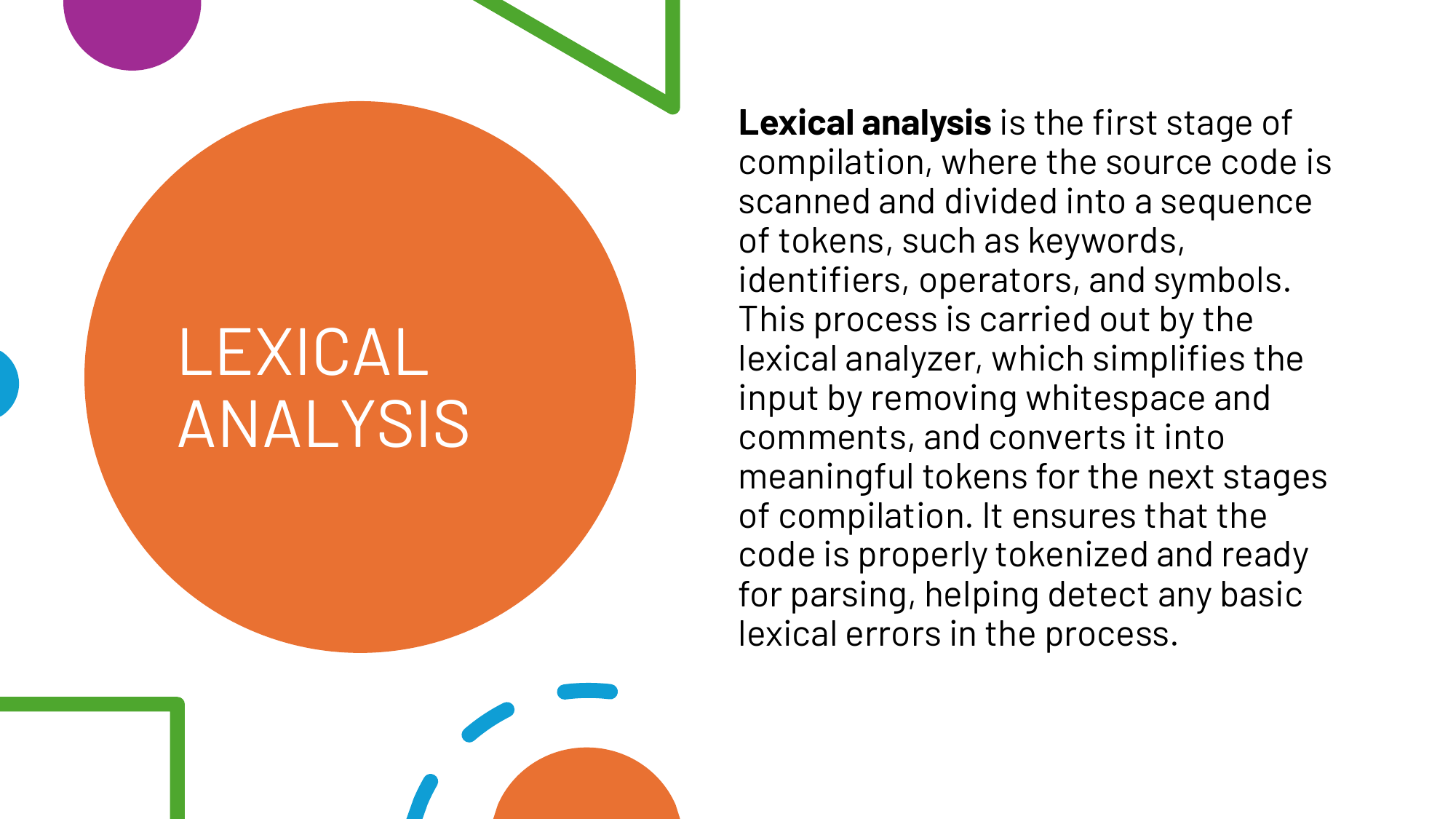

Lexical analysis is the first stage of compilation, where the source code is scanned and divided into a sequence of tokens, such as keywords, identifiers, operators, and symbols. This process is carried out by the lexical analyzer, which simplifies the input by removing whitespace and comments, and converts it into meaningful tokens for the next stages of compilation. It ensures that the code is properly tokenized and ready for parsing, helping detect any basic lexical errors in the process.

# LEXICAL ANALYSIS